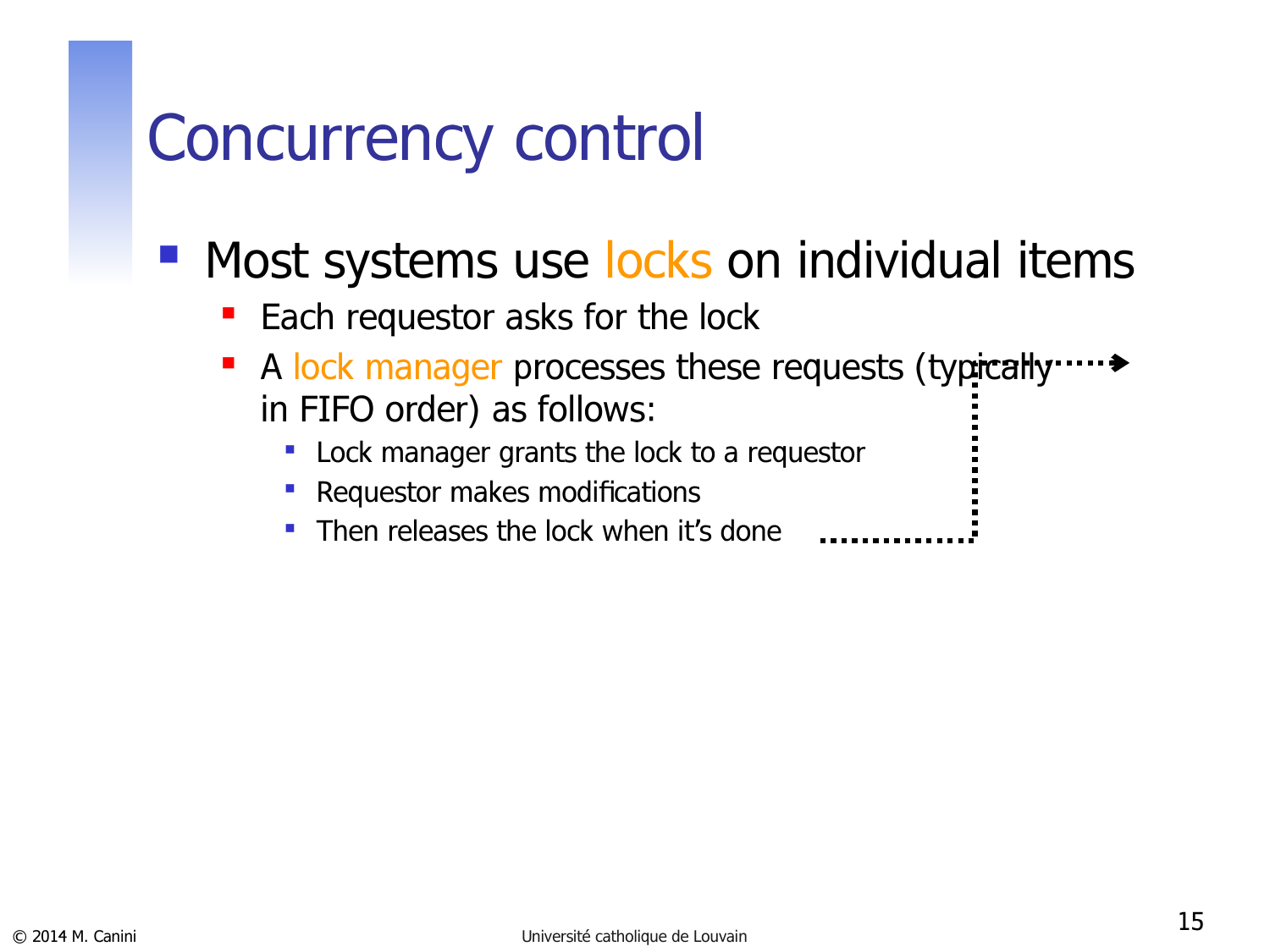

# Concurrency control
Most systems use locks on individual items
Each requestor asks for the lock
A lock manager processes these requests (typically
in FIFO order) as follows:
Lock manager grants the lock to a requestor
Requestor makes modifications
Then releases the lock when it’s done
15
Université catholique de Louvain